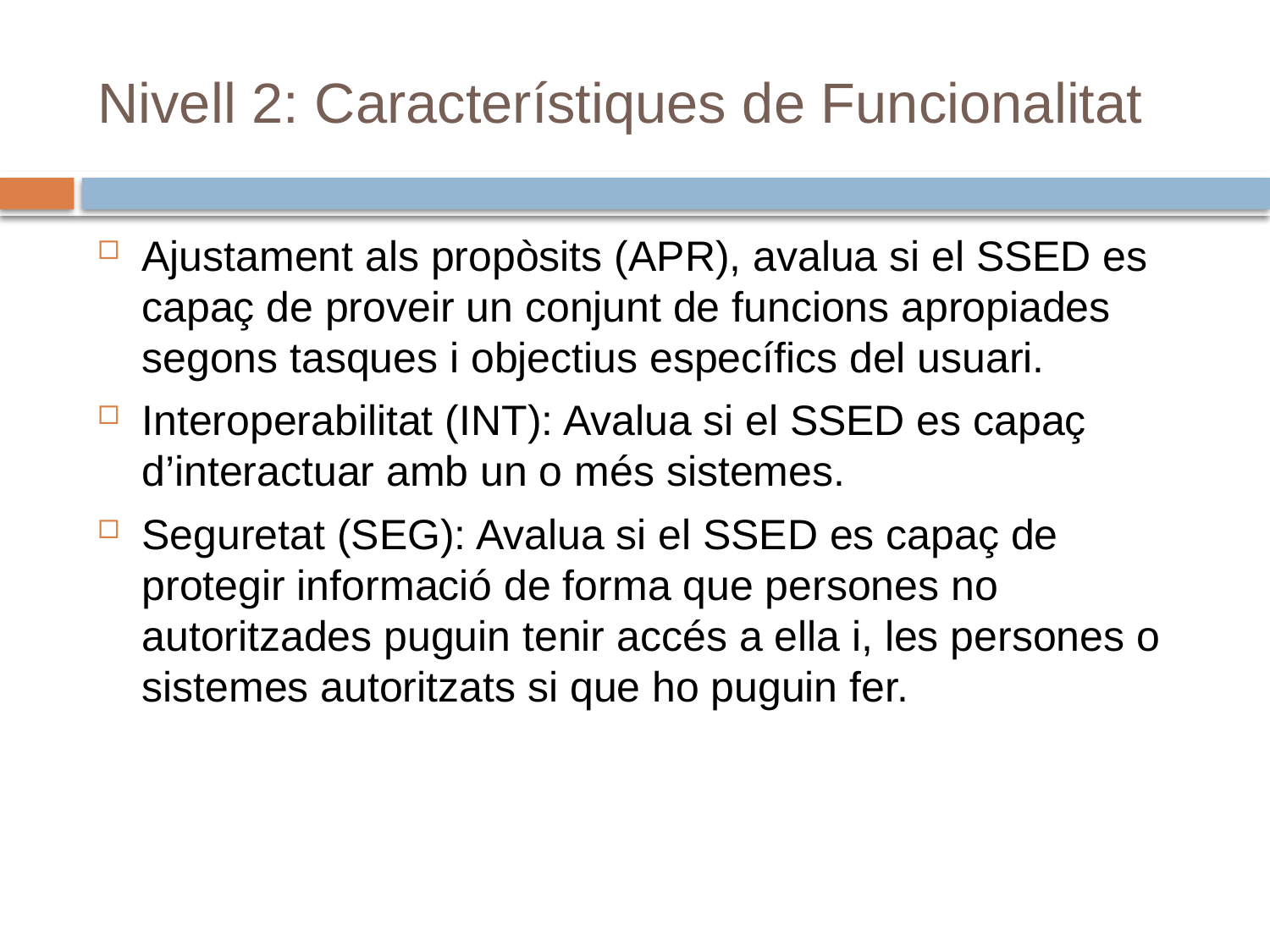

# Nivell 2: Característiques de Funcionalitat
Ajustament als propòsits (APR), avalua si el SSED es capaç de proveir un conjunt de funcions apropiades segons tasques i objectius específics del usuari.
Interoperabilitat (INT): Avalua si el SSED es capaç d’interactuar amb un o més sistemes.
Seguretat (SEG): Avalua si el SSED es capaç de protegir informació de forma que persones no autoritzades puguin tenir accés a ella i, les persones o sistemes autoritzats si que ho puguin fer.